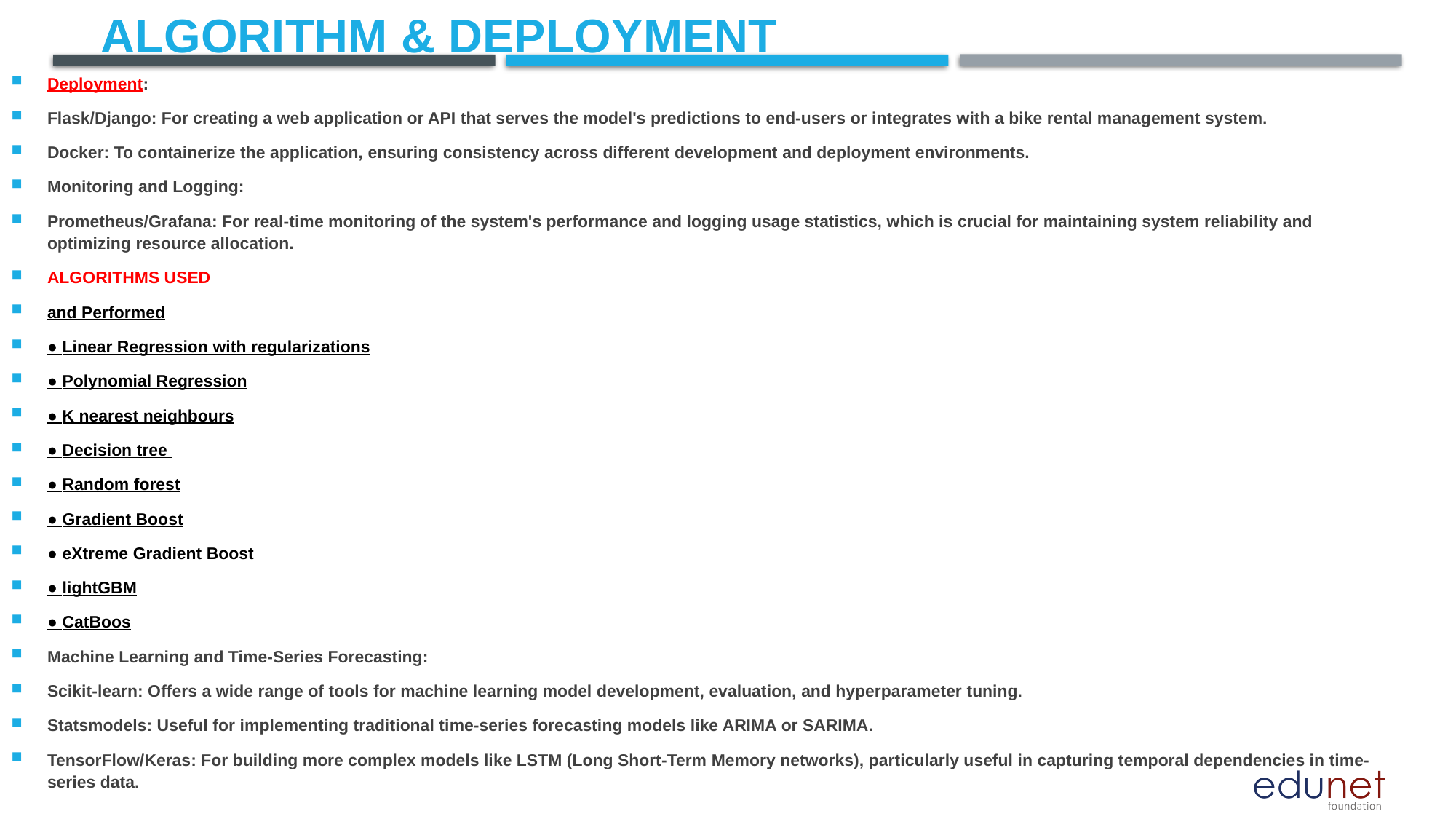

# Algorithm & Deployment
Deployment:
Flask/Django: For creating a web application or API that serves the model's predictions to end-users or integrates with a bike rental management system.
Docker: To containerize the application, ensuring consistency across different development and deployment environments.
Monitoring and Logging:
Prometheus/Grafana: For real-time monitoring of the system's performance and logging usage statistics, which is crucial for maintaining system reliability and optimizing resource allocation.
ALGORITHMS USED
and Performed
● Linear Regression with regularizations
● Polynomial Regression
● K nearest neighbours
● Decision tree
● Random forest
● Gradient Boost
● eXtreme Gradient Boost
● lightGBM
● CatBoos
Machine Learning and Time-Series Forecasting:
Scikit-learn: Offers a wide range of tools for machine learning model development, evaluation, and hyperparameter tuning.
Statsmodels: Useful for implementing traditional time-series forecasting models like ARIMA or SARIMA.
TensorFlow/Keras: For building more complex models like LSTM (Long Short-Term Memory networks), particularly useful in capturing temporal dependencies in time-series data.